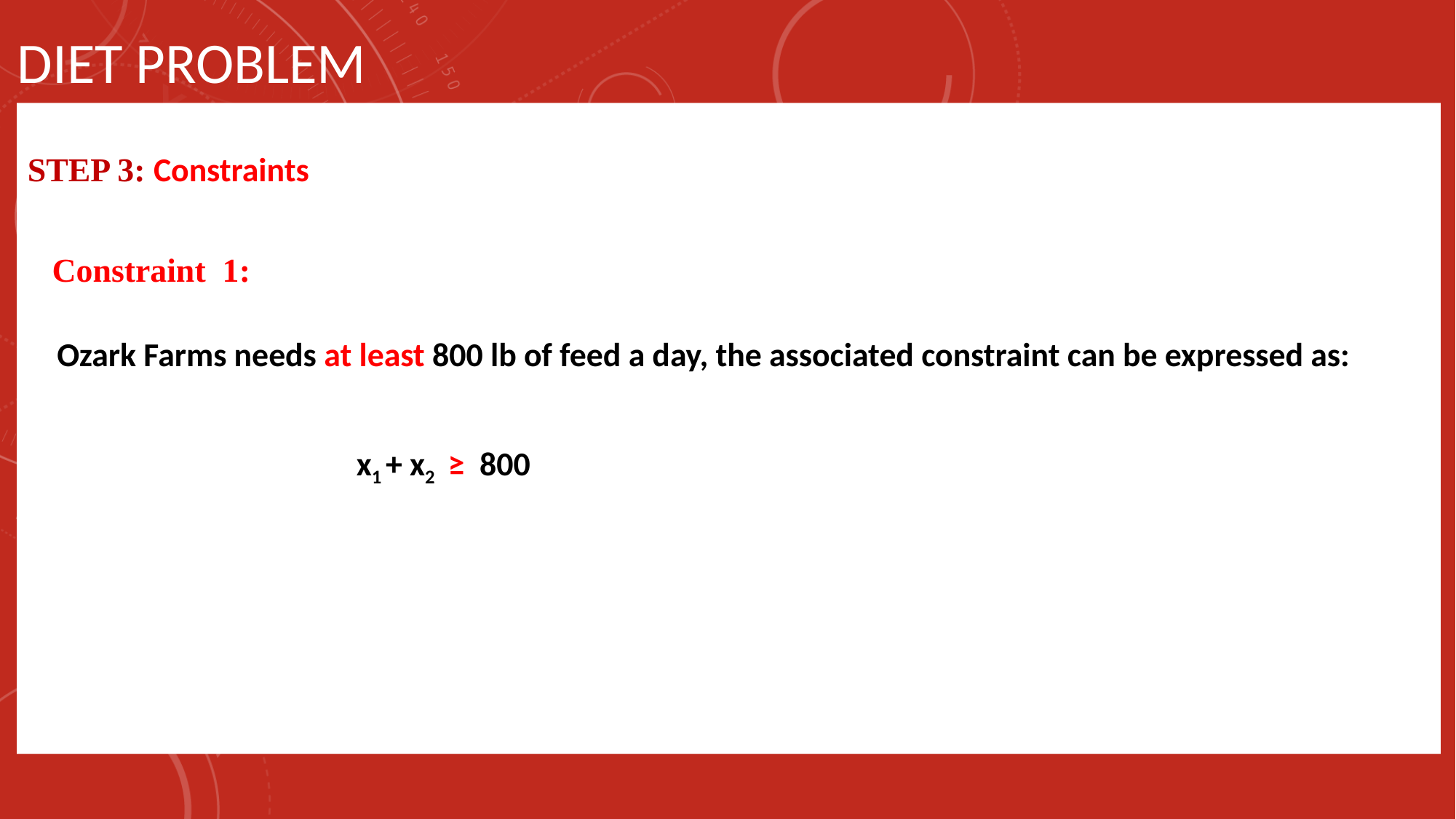

Diet problem

STEP 3: Constraints

Constraint  1:
Ozark Farms needs at least 800 lb of feed a day, the associated constraint can be expressed as:
x1 + x2   ≥  800